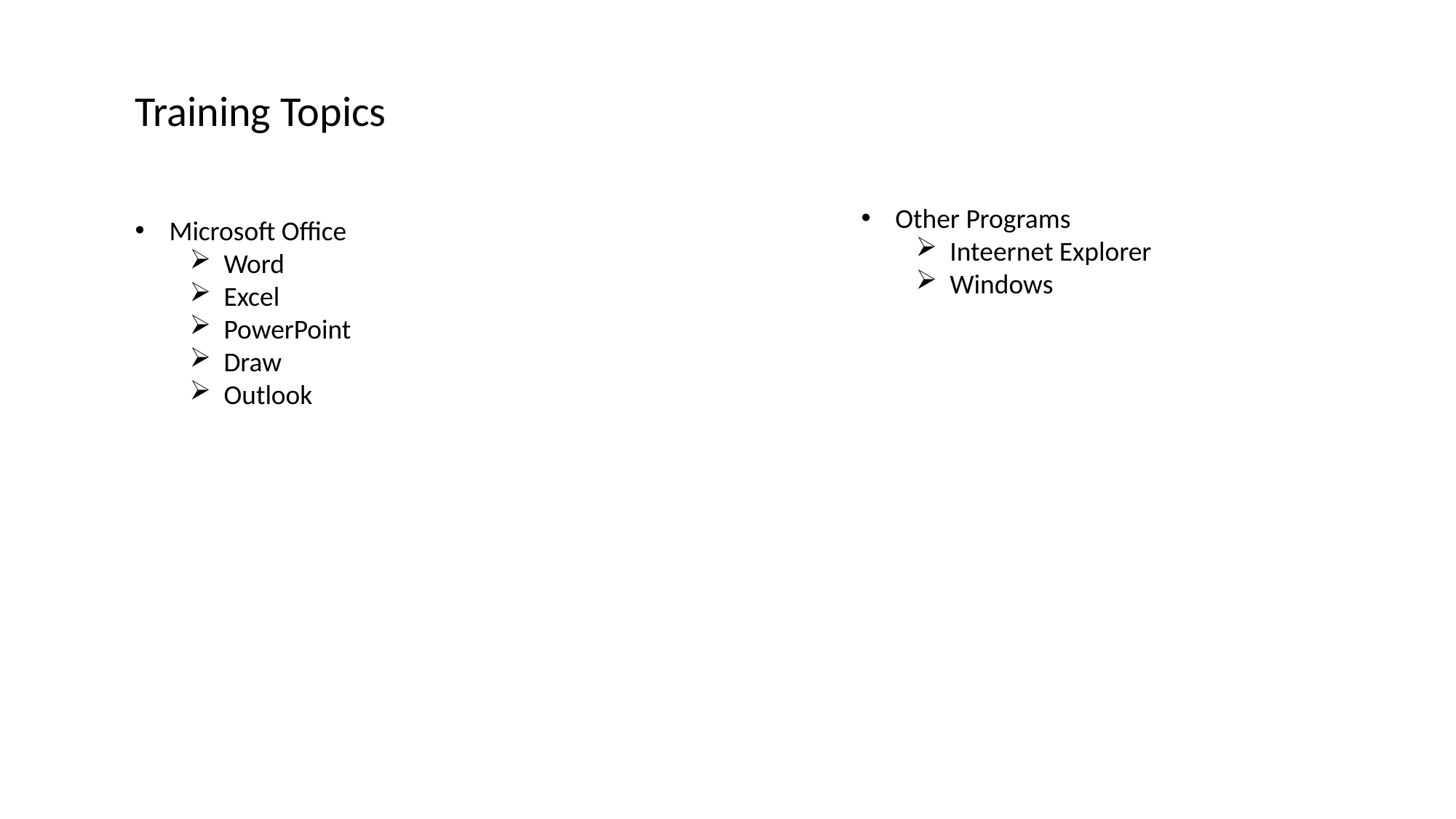

Training Topics
Other Programs
Inteernet Explorer
Windows
Microsoft Office
Word
Excel
PowerPoint
Draw
Outlook